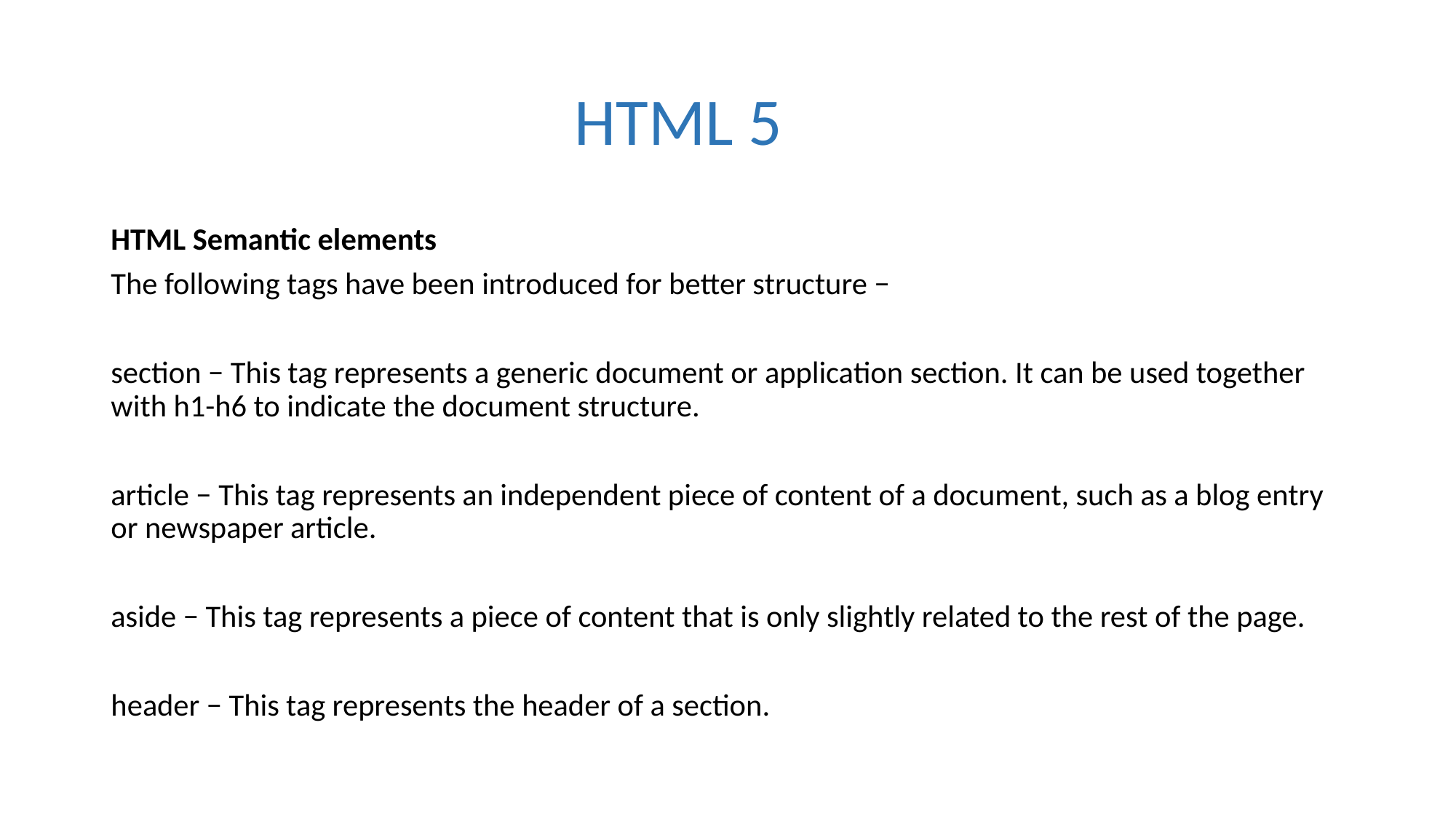

# HTML 5
HTML Semantic elements
The following tags have been introduced for better structure −

section − This tag represents a generic document or application section. It can be used together with h1-h6 to indicate the document structure.

article − This tag represents an independent piece of content of a document, such as a blog entry or newspaper article.

aside − This tag represents a piece of content that is only slightly related to the rest of the page.

header − This tag represents the header of a section.